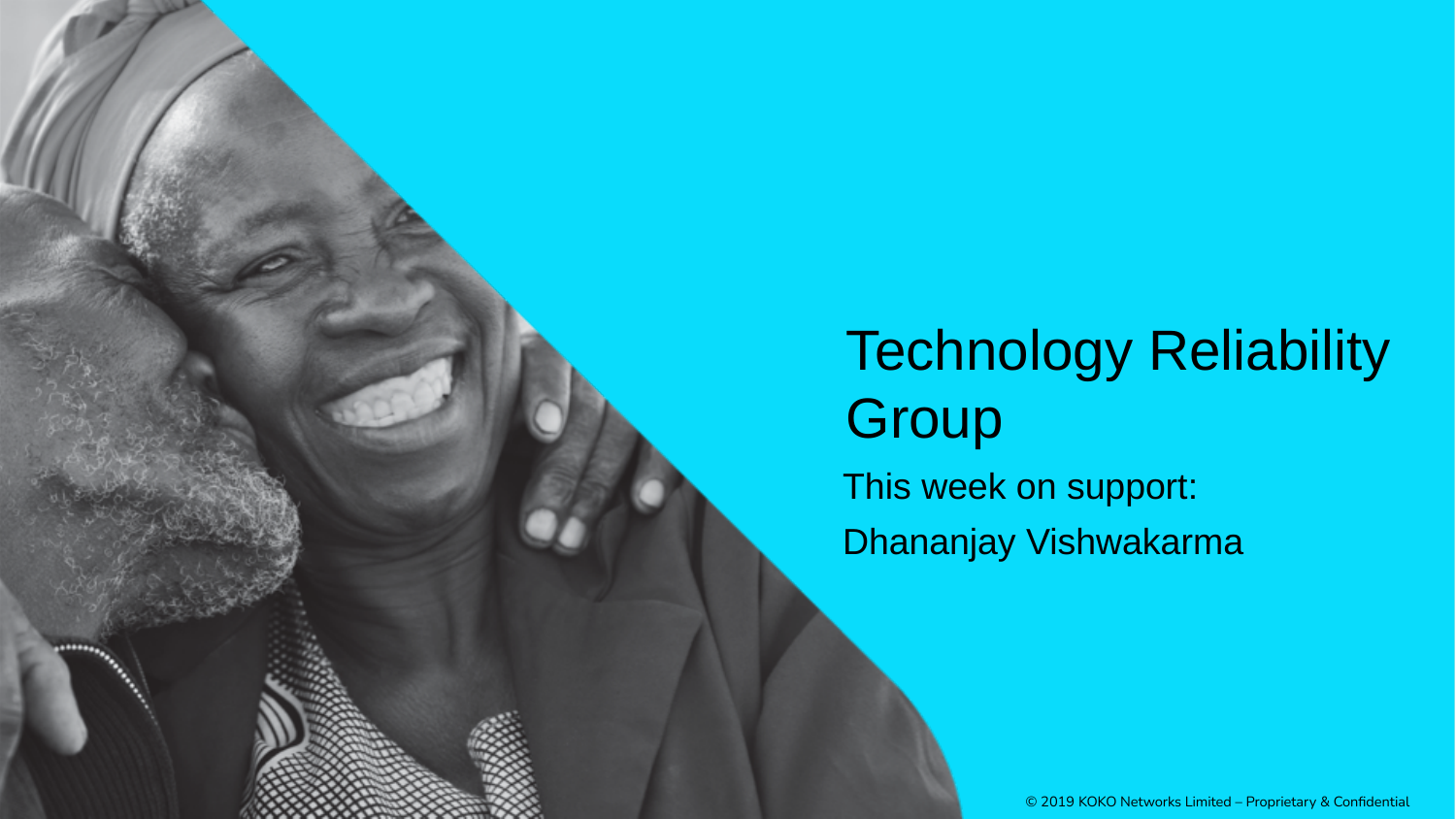

Technology Reliability Group
This week on support:
Dhananjay Vishwakarma